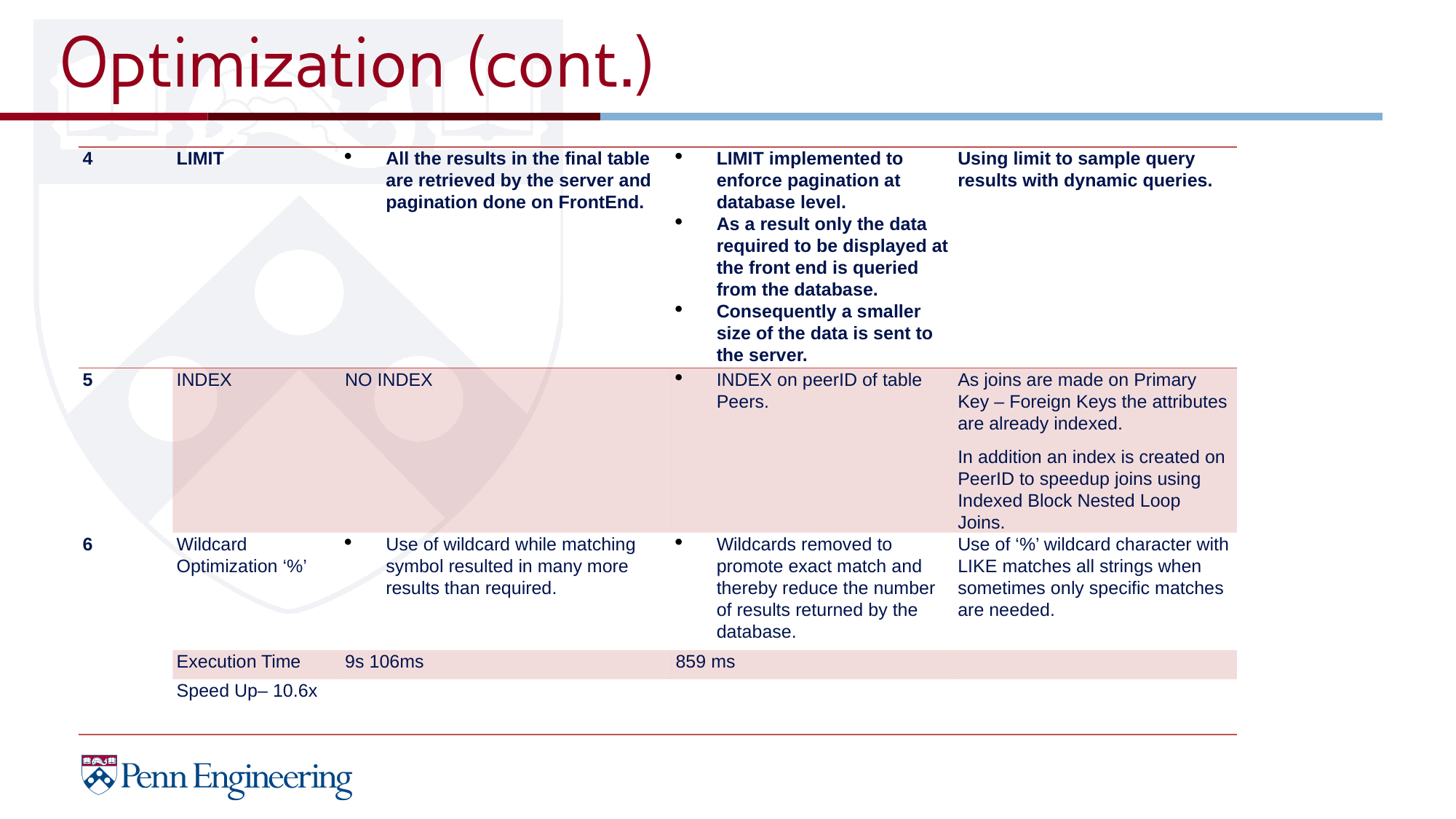

# Optimization (cont.)
| 4 | LIMIT | All the results in the final table are retrieved by the server and pagination done on FrontEnd. | LIMIT implemented to enforce pagination at database level. As a result only the data required to be displayed at the front end is queried from the database. Consequently a smaller size of the data is sent to the server. | Using limit to sample query results with dynamic queries. |
| --- | --- | --- | --- | --- |
| 5 | INDEX | NO INDEX | INDEX on peerID of table Peers. | As joins are made on Primary Key – Foreign Keys the attributes are already indexed. In addition an index is created on PeerID to speedup joins using Indexed Block Nested Loop Joins. |
| 6 | Wildcard Optimization ‘%’ | Use of wildcard while matching symbol resulted in many more results than required. | Wildcards removed to promote exact match and thereby reduce the number of results returned by the database. | Use of ‘%’ wildcard character with LIKE matches all strings when sometimes only specific matches are needed. |
|  | Execution Time | 9s 106ms | 859 ms |  |
|  | Speed Up– 10.6x |  |  |  |